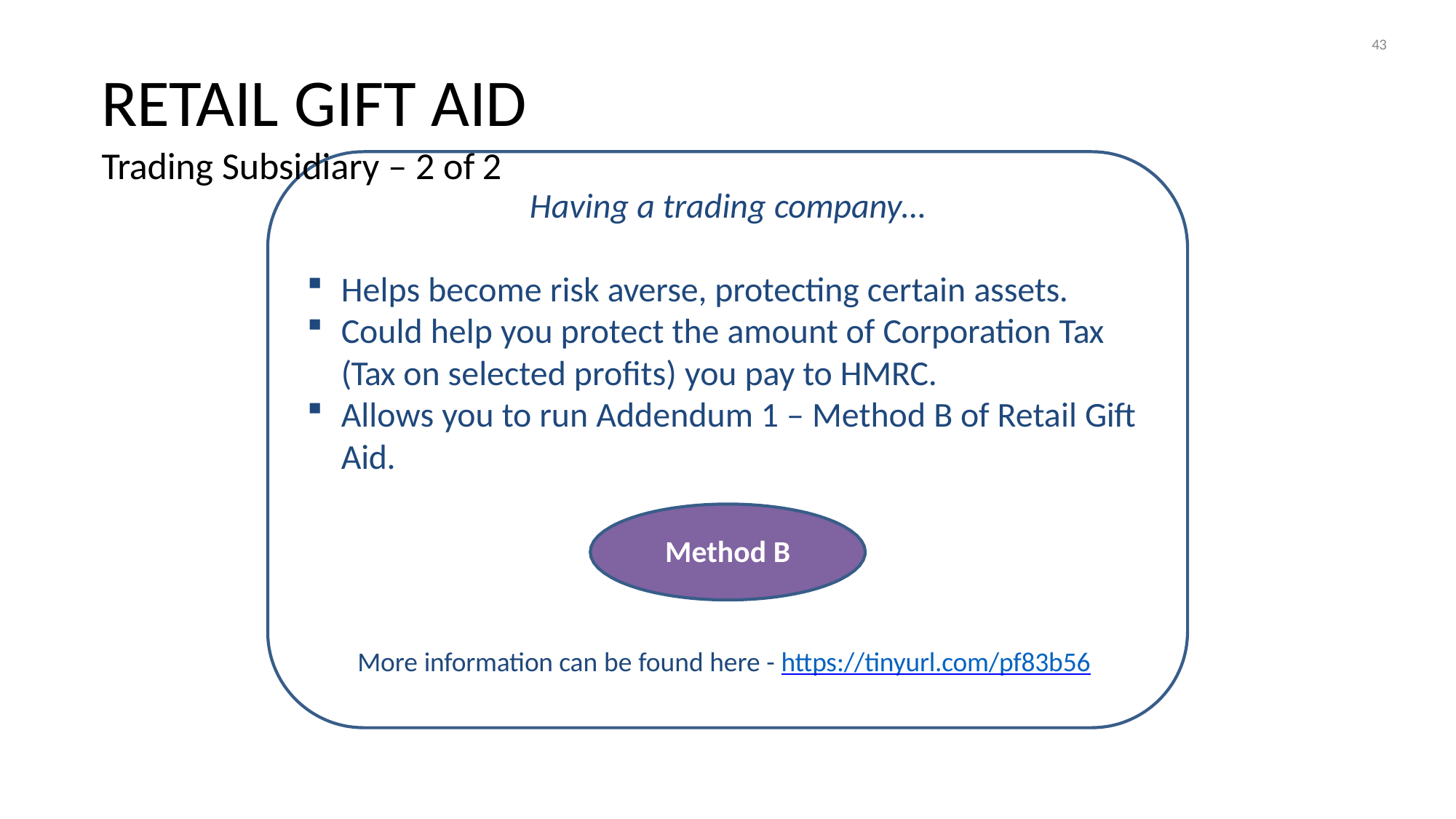

43
# RETAIL GIFT AID
Trading Subsidiary – 2 of 2

Having a trading company…
Helps become risk averse, protecting certain assets.
Could help you protect the amount of Corporation Tax
(Tax on selected profits) you pay to HMRC.
Allows you to run Addendum 1 – Method B of Retail Gift
Aid.

Method B
More information can be found here - https://tinyurl.com/pf83b56